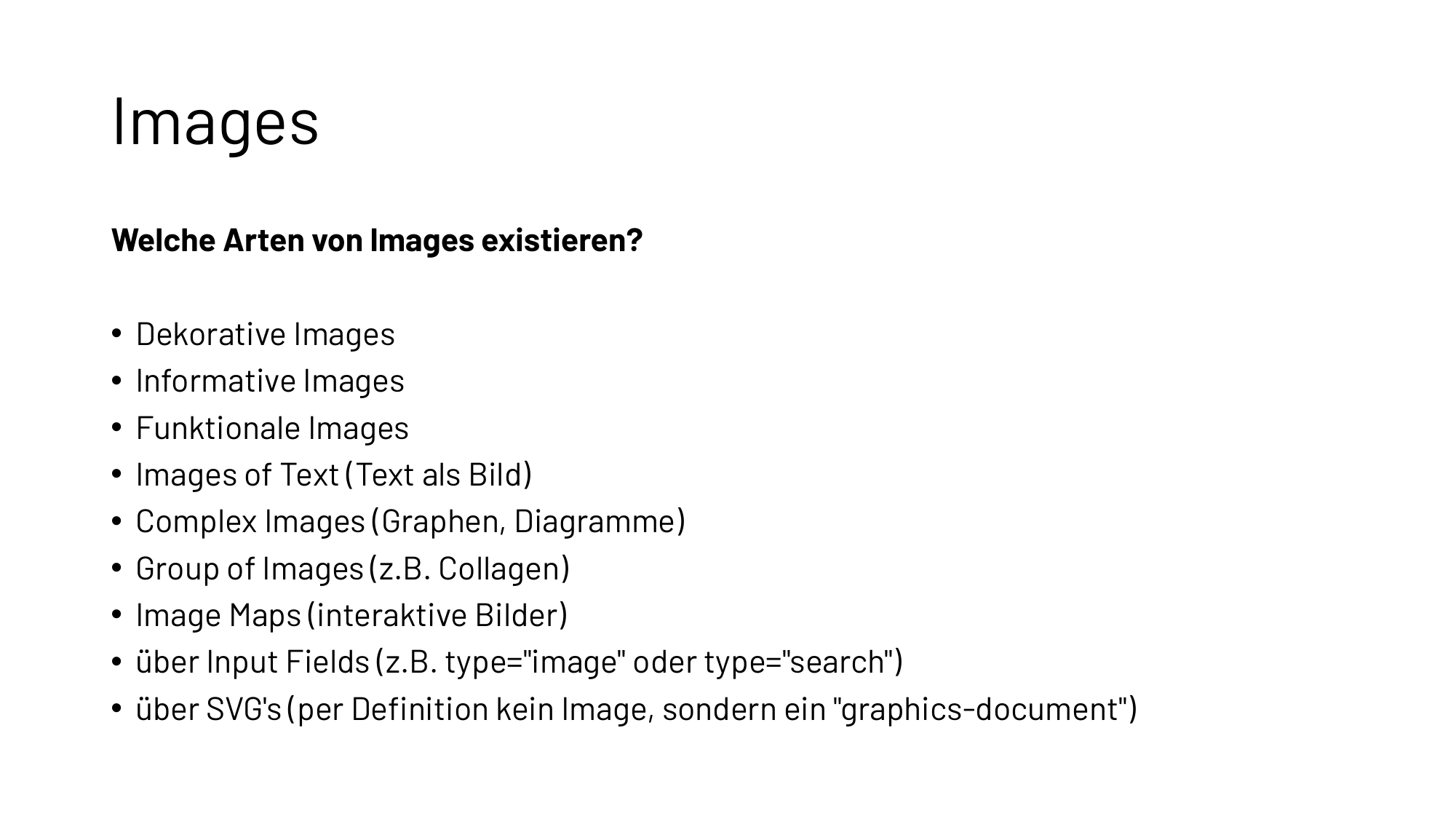

# Images
Welche Arten von Images existieren?

Dekorative Images
Informative Images
Funktionale Images
Images of Text (Text als Bild)
Complex Images (Graphen, Diagramme)
Group of Images (z.B. Collagen)
Image Maps (interaktive Bilder)
über Input Fields (z.B. type="image" oder type="search")
über SVG's (per Definition kein Image, sondern ein "graphics-document")